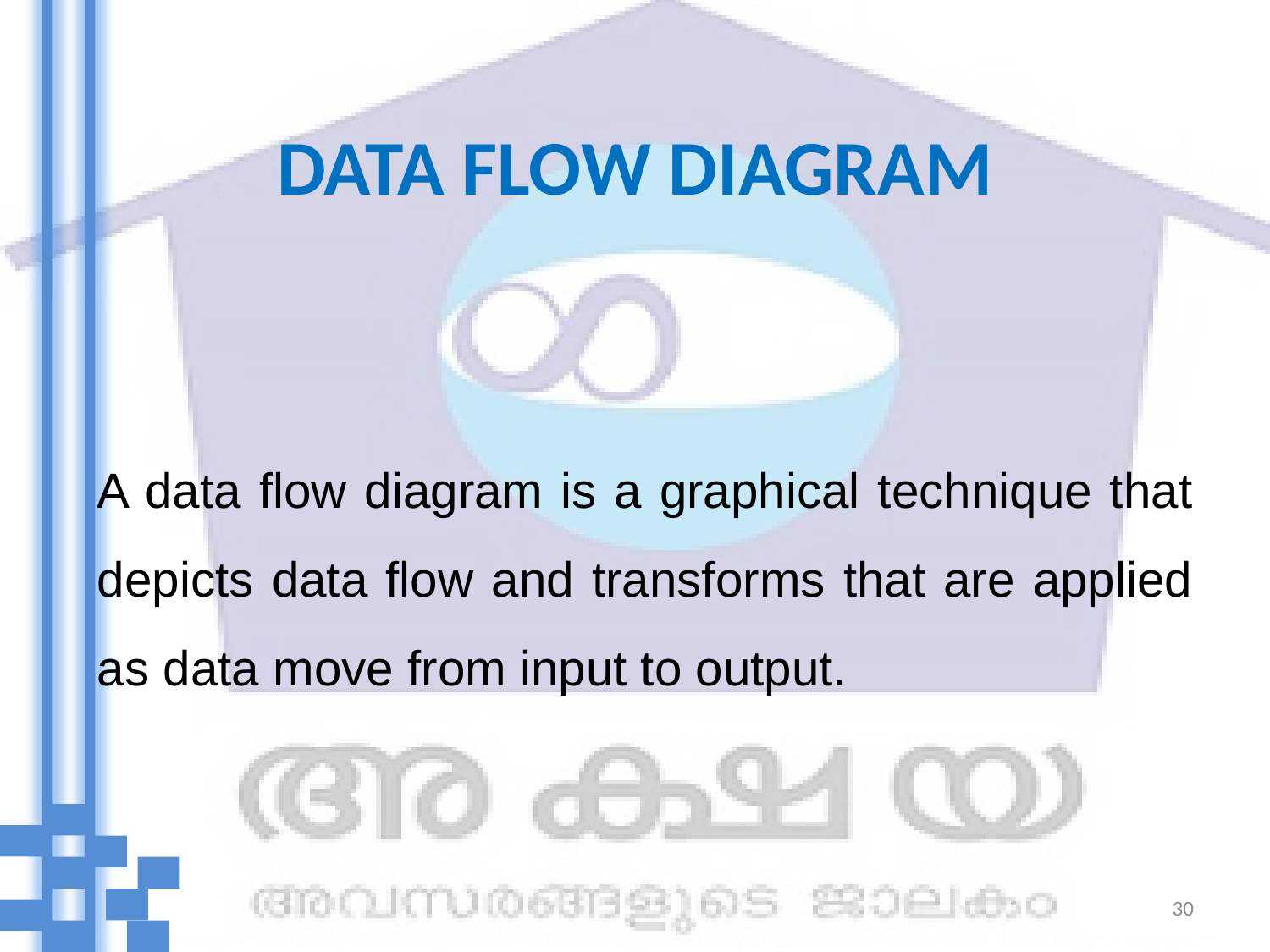

# DATA FLOW DIAGRAM
A data flow diagram is a graphical technique that depicts data flow and transforms that are applied as data move from input to output.

30